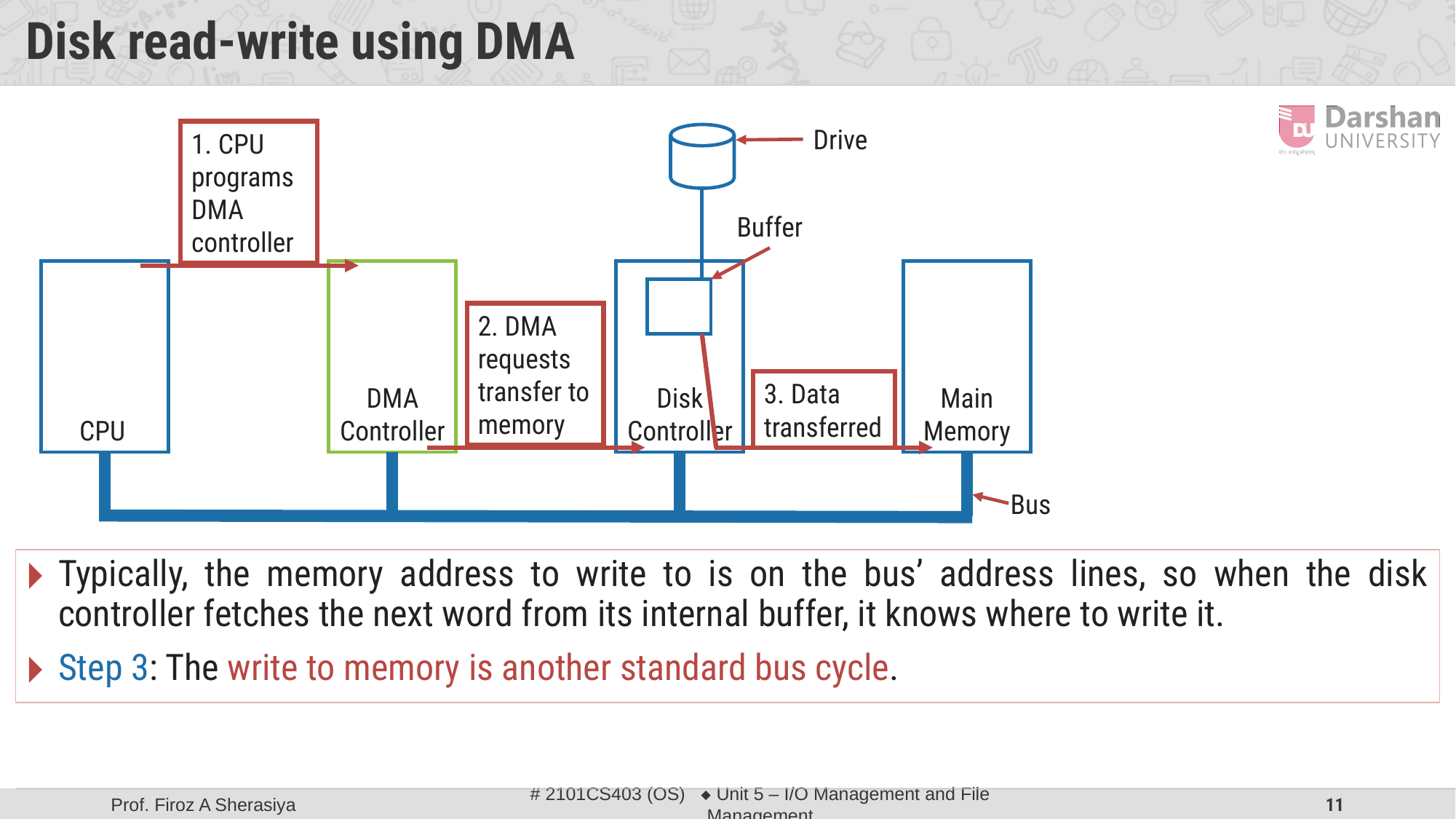

# Disk read-write using DMA
Drive
1. CPU programs DMA controller

Buffer

2. DMA requests transfer to memory
3. Data transferred
DMA Controller
Disk
Controller
Main
Memory
CPU
Bus
Typically, the memory address to write to is on the bus’ address lines, so when the disk controller fetches the next word from its internal buffer, it knows where to write it.
Step 3: The write to memory is another standard bus cycle.